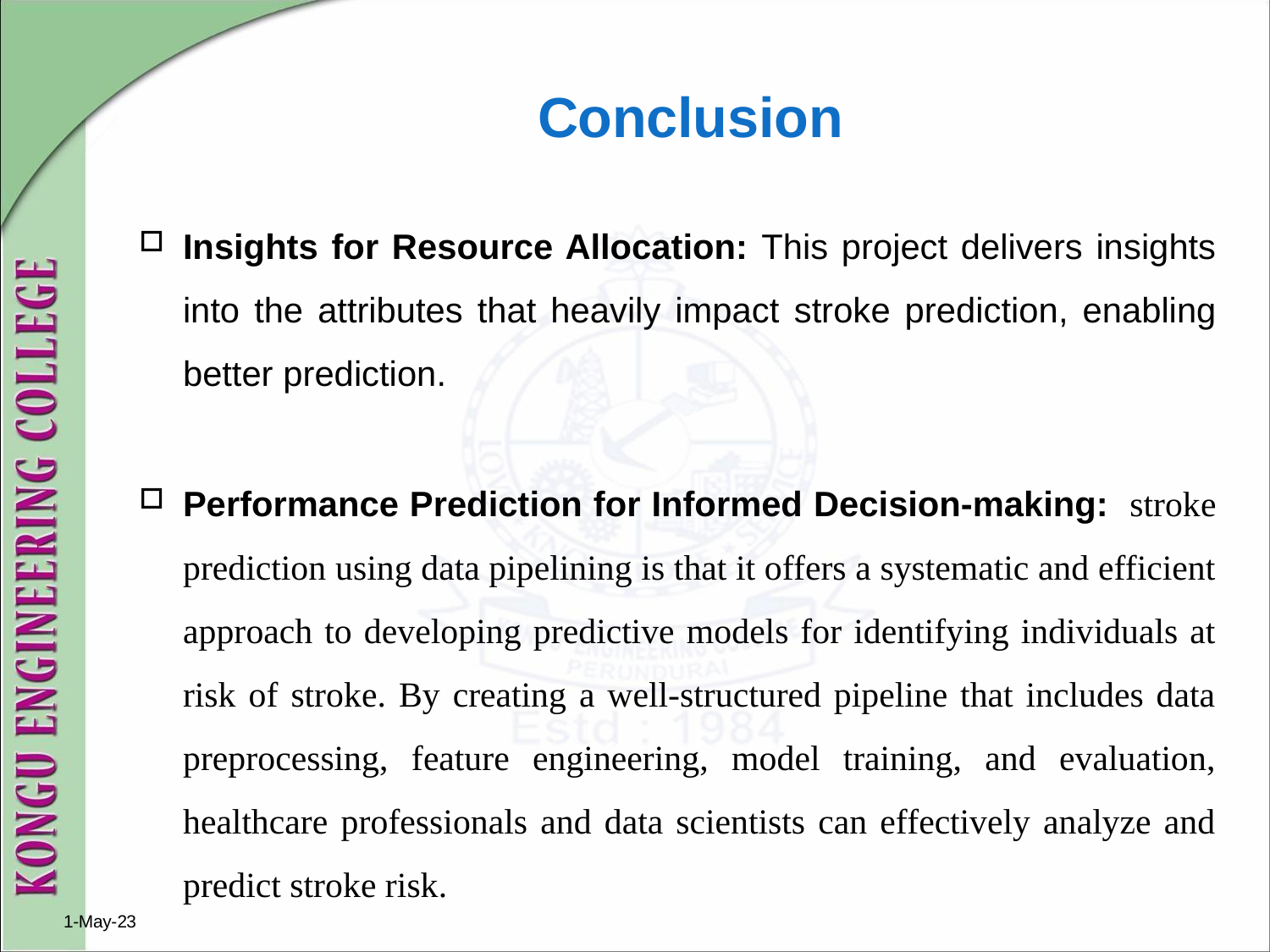

# Conclusion
Insights for Resource Allocation: This project delivers insights into the attributes that heavily impact stroke prediction, enabling better prediction.

Performance Prediction for Informed Decision-making:  stroke prediction using data pipelining is that it offers a systematic and efficient approach to developing predictive models for identifying individuals at risk of stroke. By creating a well-structured pipeline that includes data preprocessing, feature engineering, model training, and evaluation, healthcare professionals and data scientists can effectively analyze and predict stroke risk.
1-May-23